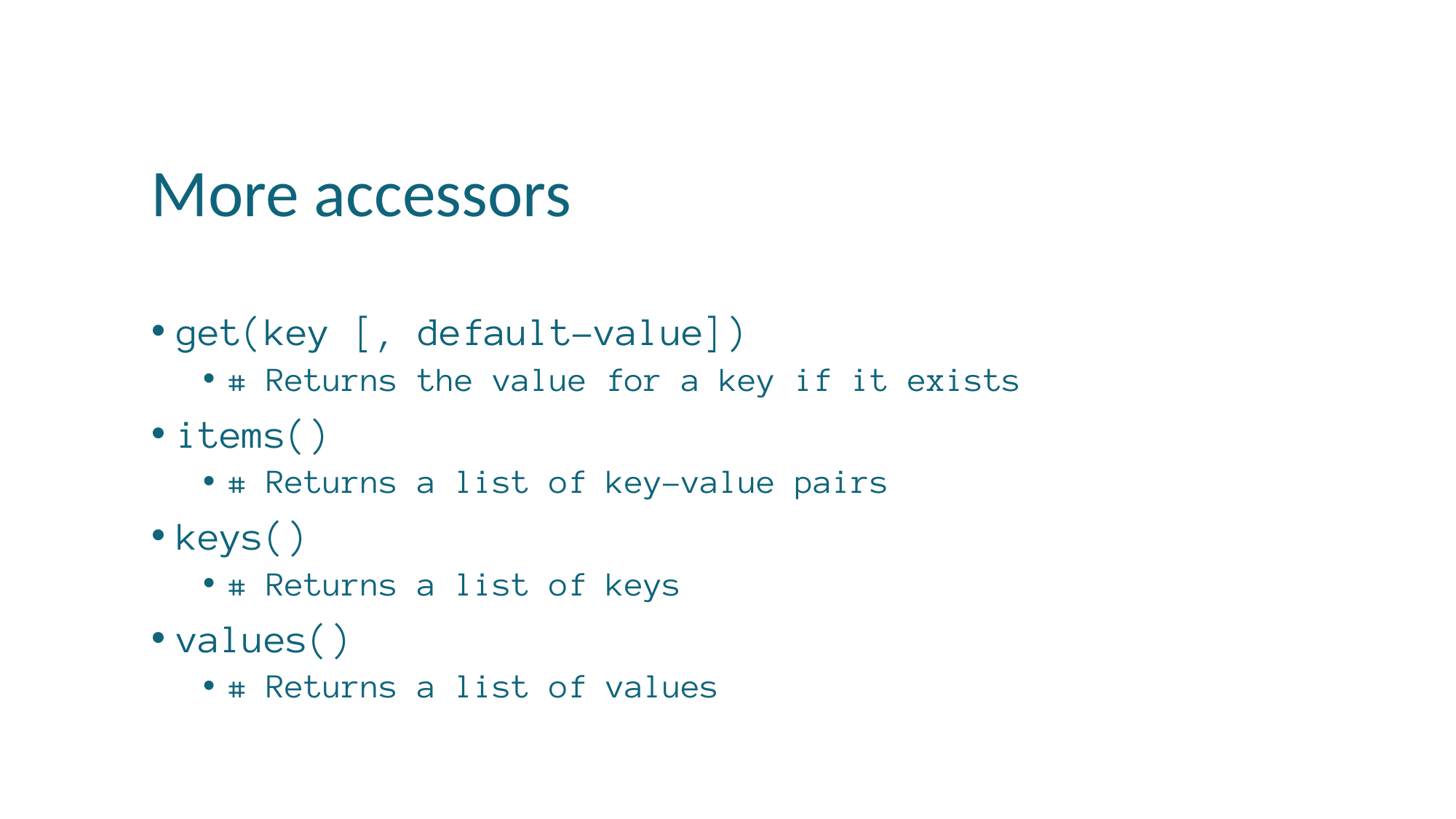

# More accessors
get(key [, default-value])
# Returns the value for a key if it exists
items()
# Returns a list of key-value pairs
keys()
# Returns a list of keys
values()
# Returns a list of values